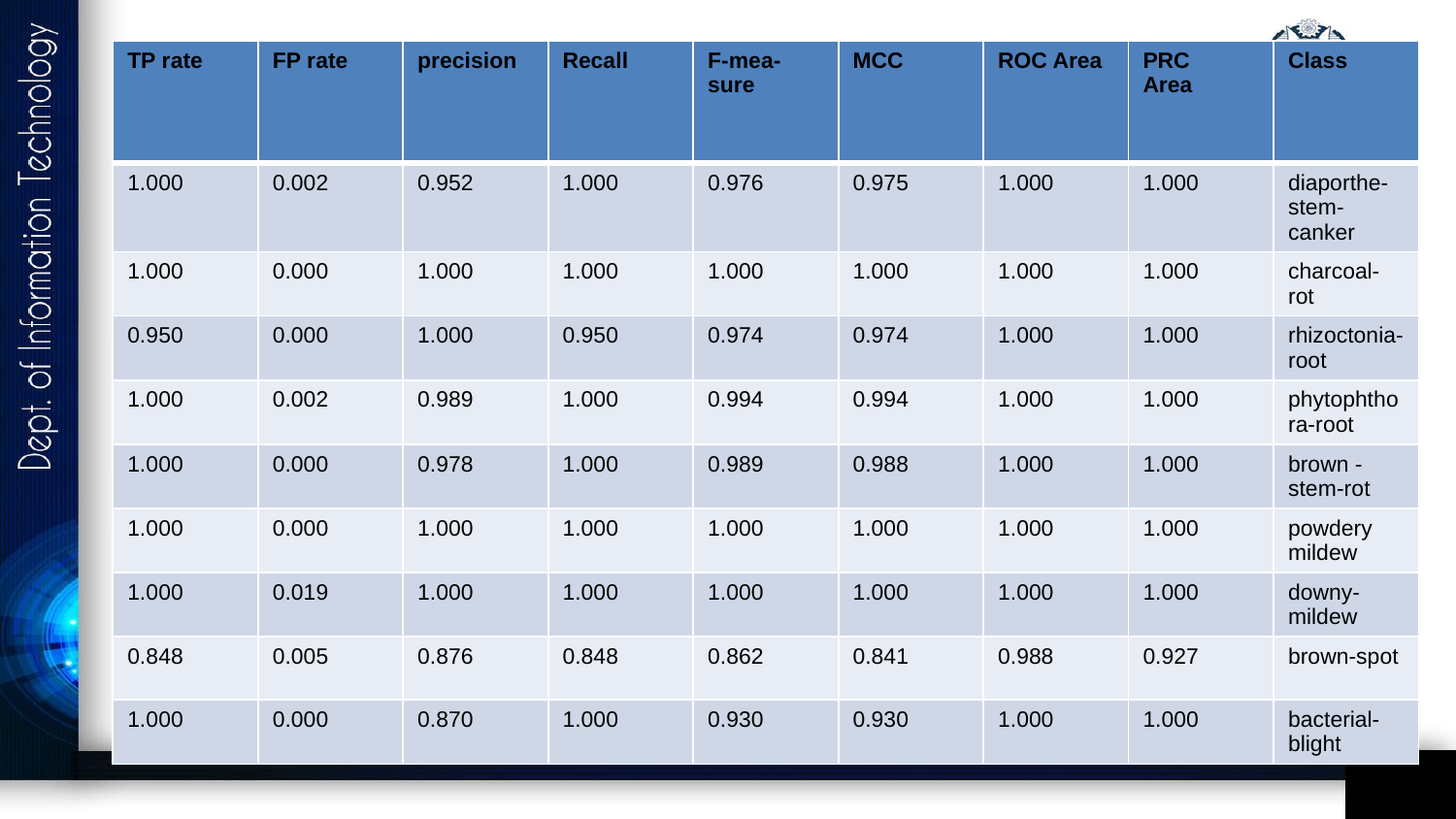

| TP rate | FP rate | precision | Recall | F-mea- sure | MCC | ROC Area | PRC Area | Class |
| --- | --- | --- | --- | --- | --- | --- | --- | --- |
| 1.000 | 0.002 | 0.952 | 1.000 | 0.976 | 0.975 | 1.000 | 1.000 | diaporthe-stem-canker |
| 1.000 | 0.000 | 1.000 | 1.000 | 1.000 | 1.000 | 1.000 | 1.000 | charcoal-rot |
| 0.950 | 0.000 | 1.000 | 0.950 | 0.974 | 0.974 | 1.000 | 1.000 | rhizoctonia-root |
| 1.000 | 0.002 | 0.989 | 1.000 | 0.994 | 0.994 | 1.000 | 1.000 | phytophthora-root |
| 1.000 | 0.000 | 0.978 | 1.000 | 0.989 | 0.988 | 1.000 | 1.000 | brown -stem-rot |
| 1.000 | 0.000 | 1.000 | 1.000 | 1.000 | 1.000 | 1.000 | 1.000 | powdery mildew |
| 1.000 | 0.019 | 1.000 | 1.000 | 1.000 | 1.000 | 1.000 | 1.000 | downy-mildew |
| 0.848 | 0.005 | 0.876 | 0.848 | 0.862 | 0.841 | 0.988 | 0.927 | brown-spot |
| 1.000 | 0.000 | 0.870 | 1.000 | 0.930 | 0.930 | 1.000 | 1.000 | bacterial-blight |